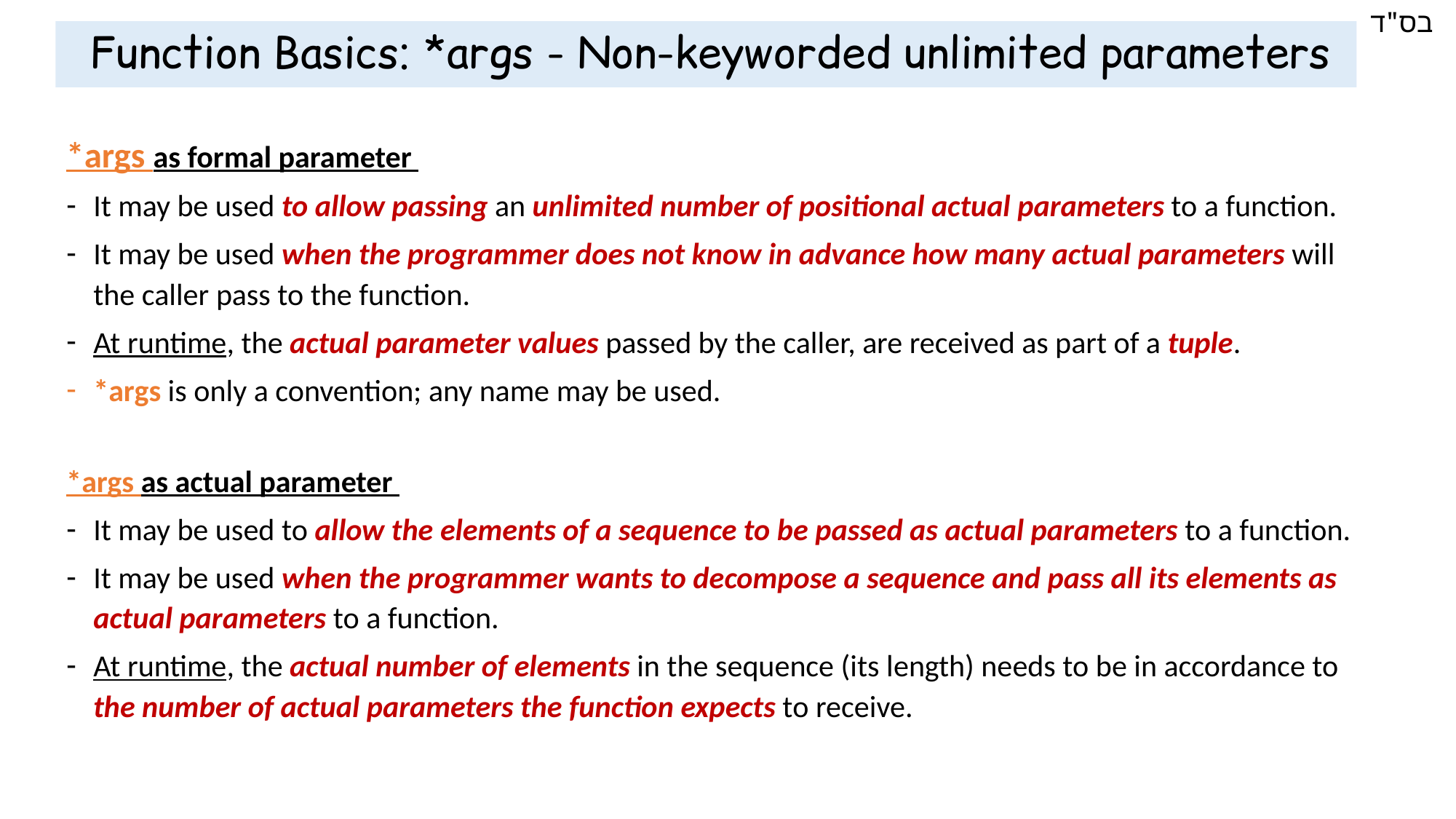

Function Basics: *args - Non-keyworded unlimited parameters
*args as formal parameter
It may be used to allow passing an unlimited number of positional actual parameters to a function.
It may be used when the programmer does not know in advance how many actual parameters will the caller pass to the function.
At runtime, the actual parameter values passed by the caller, are received as part of a tuple.
*args is only a convention; any name may be used.

*args as actual parameter
It may be used to allow the elements of a sequence to be passed as actual parameters to a function.
It may be used when the programmer wants to decompose a sequence and pass all its elements as actual parameters to a function.
At runtime, the actual number of elements in the sequence (its length) needs to be in accordance to the number of actual parameters the function expects to receive.